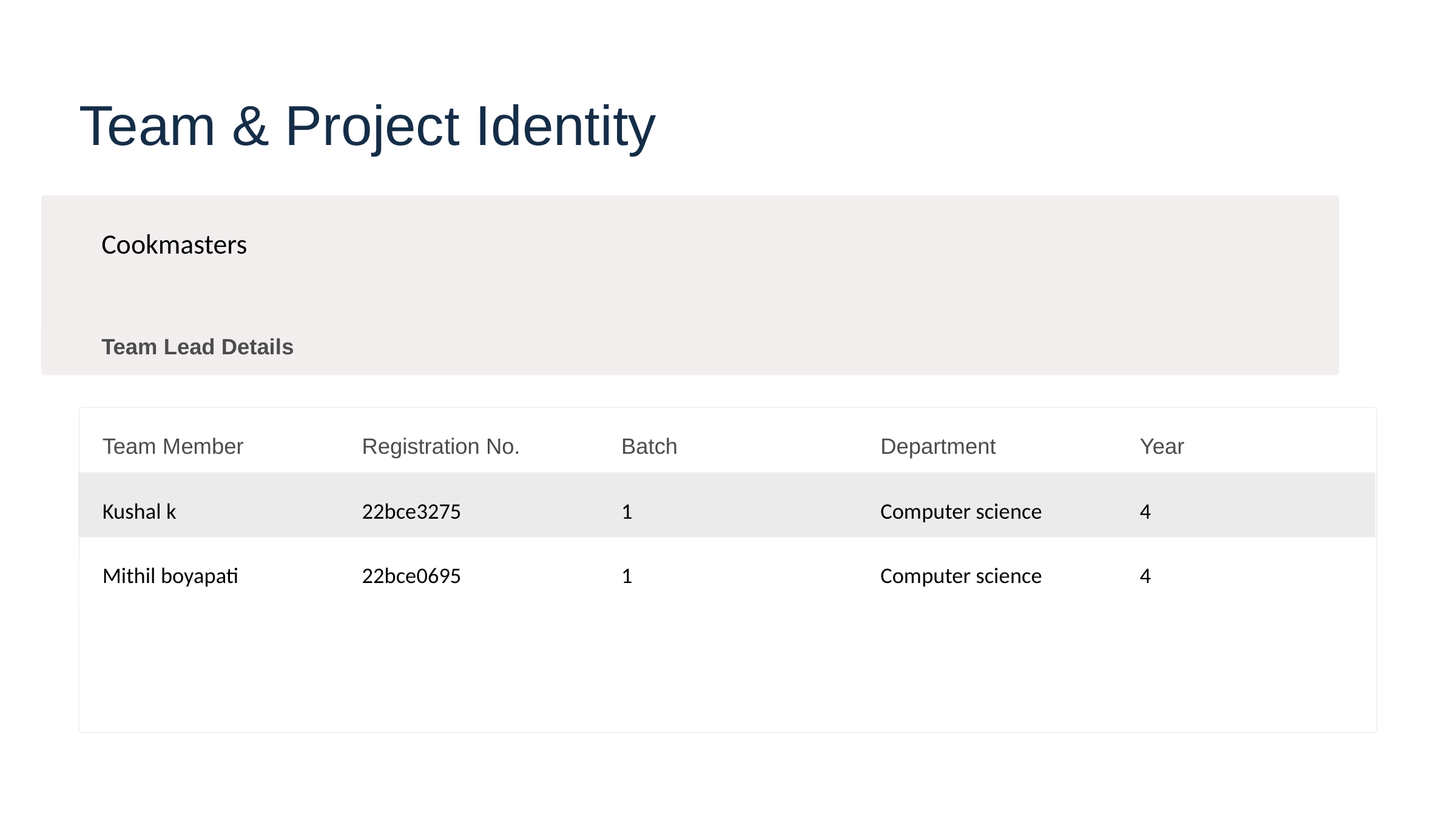

Team & Project Identity

Cookmasters

Team Lead Details

Team Member
Registration No.
Batch
Department
Year

Kushal k
22bce3275
1
Computer science
4

Mithil boyapati
22bce0695
1
Computer science
4